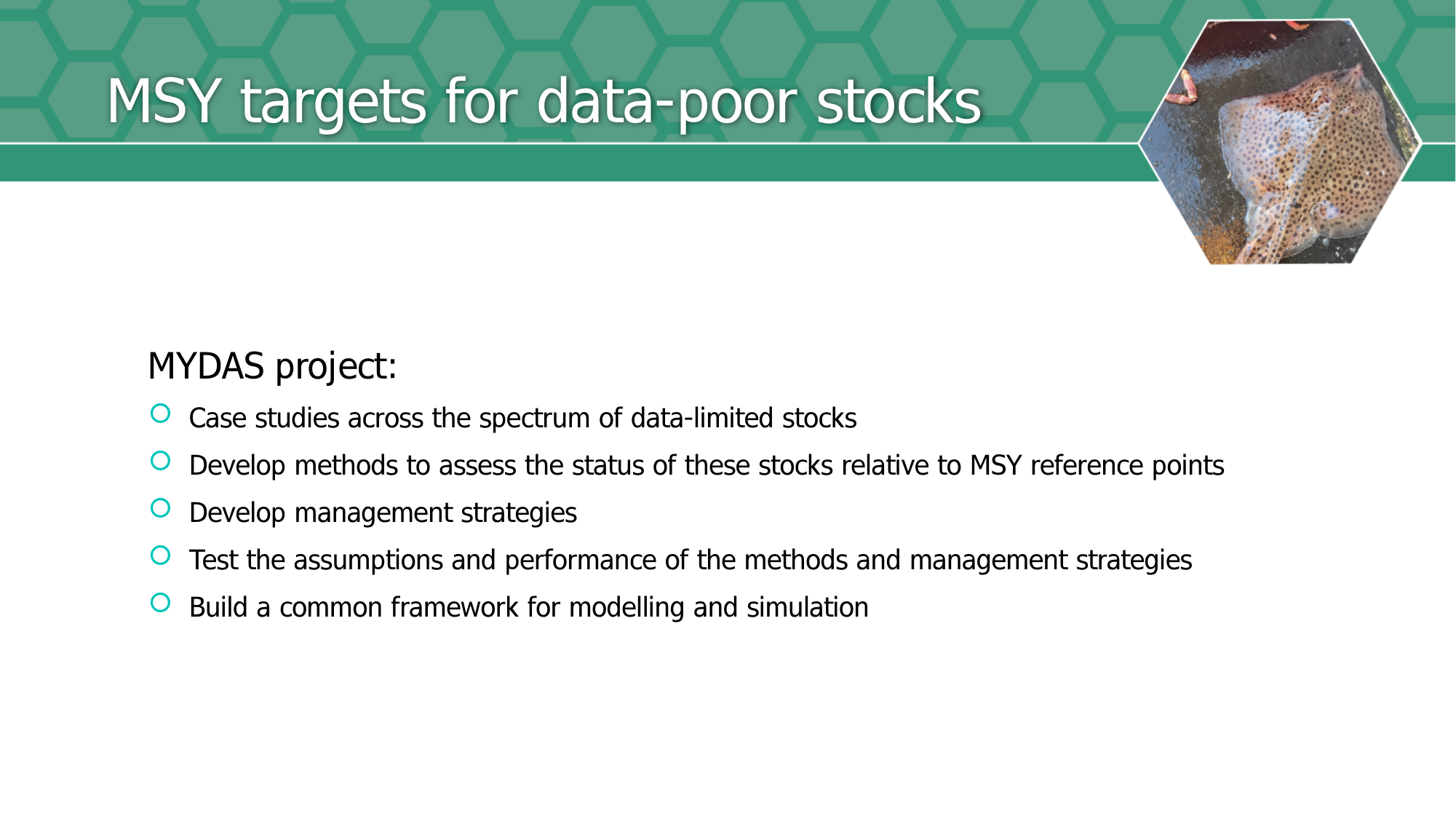

# MSY targets for data-poor stocks
MYDAS project:
Case studies across the spectrum of data-limited stocks
Develop methods to assess the status of these stocks relative to MSY reference points
Develop management strategies
Test the assumptions and performance of the methods and management strategies
Build a common framework for modelling and simulation